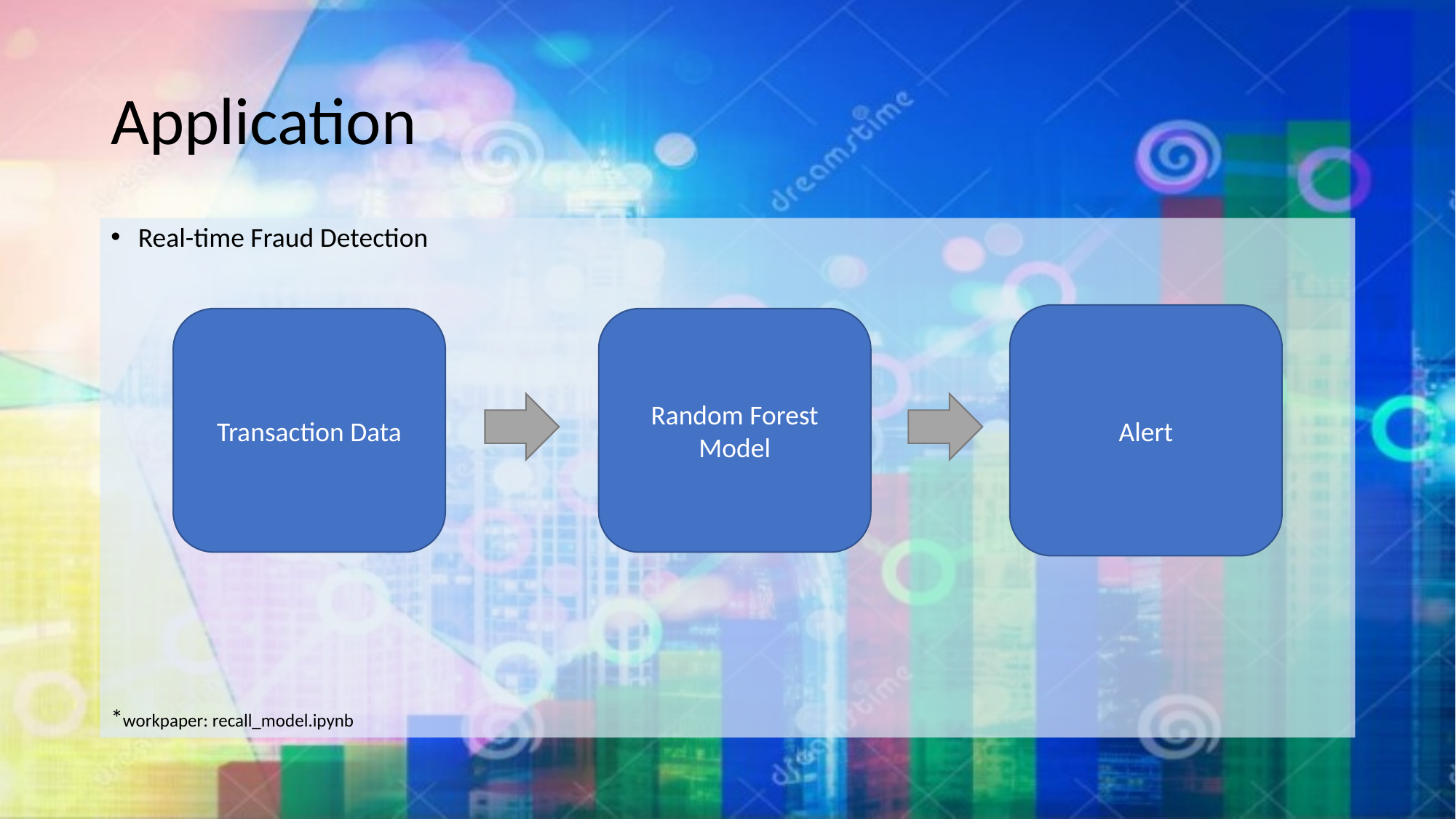

# Application
Real-time Fraud Detection

*workpaper: recall_model.ipynb
Alert
Transaction Data
Random Forest Model